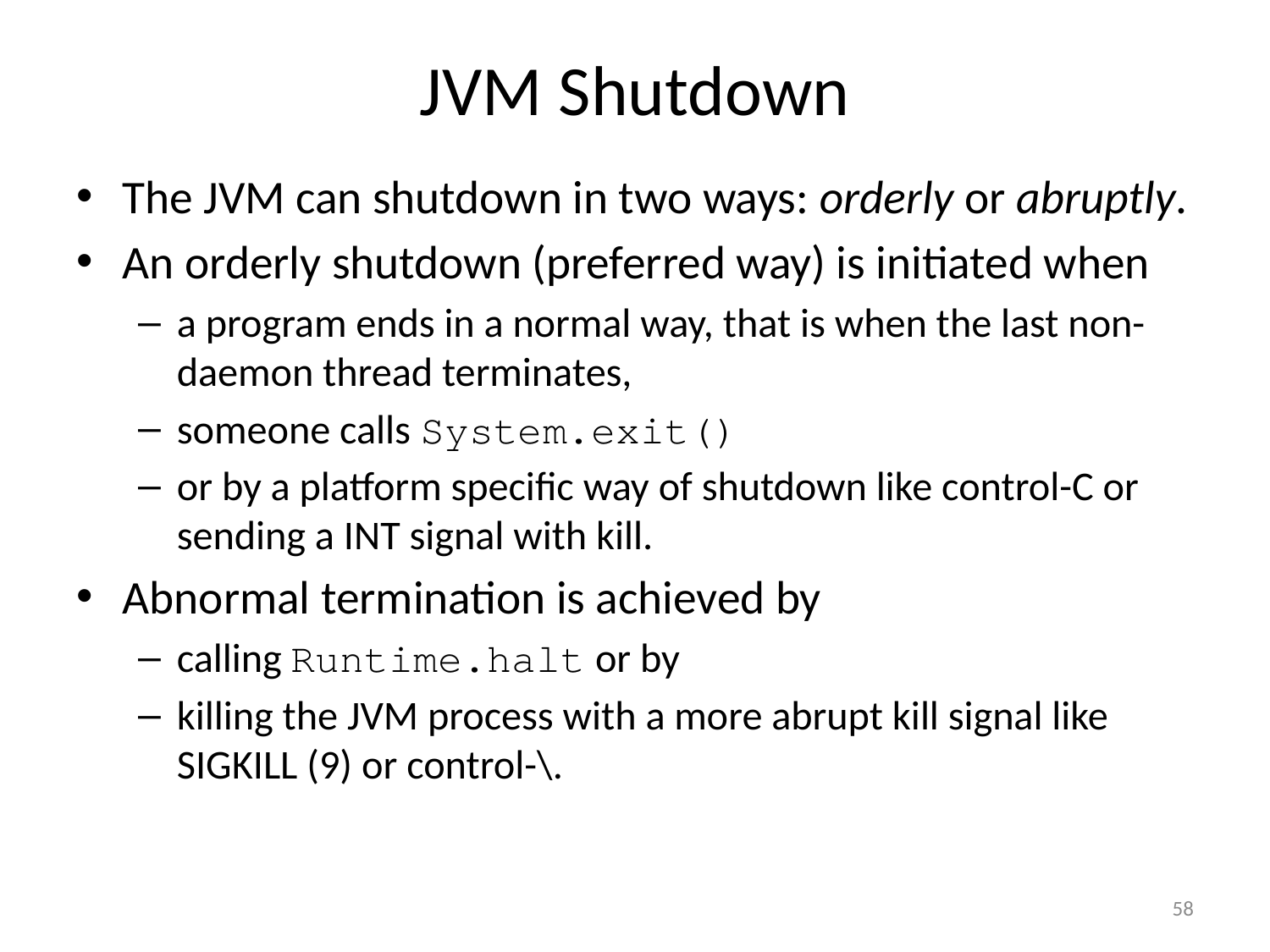

# JVM Shutdown
The JVM can shutdown in two ways: orderly or abruptly.
An orderly shutdown (preferred way) is initiated when
a program ends in a normal way, that is when the last non-daemon thread terminates,
someone calls System.exit()
or by a platform specific way of shutdown like control-C or sending a INT signal with kill.
Abnormal termination is achieved by
calling Runtime.halt or by
killing the JVM process with a more abrupt kill signal like SIGKILL (9) or control-\.
58